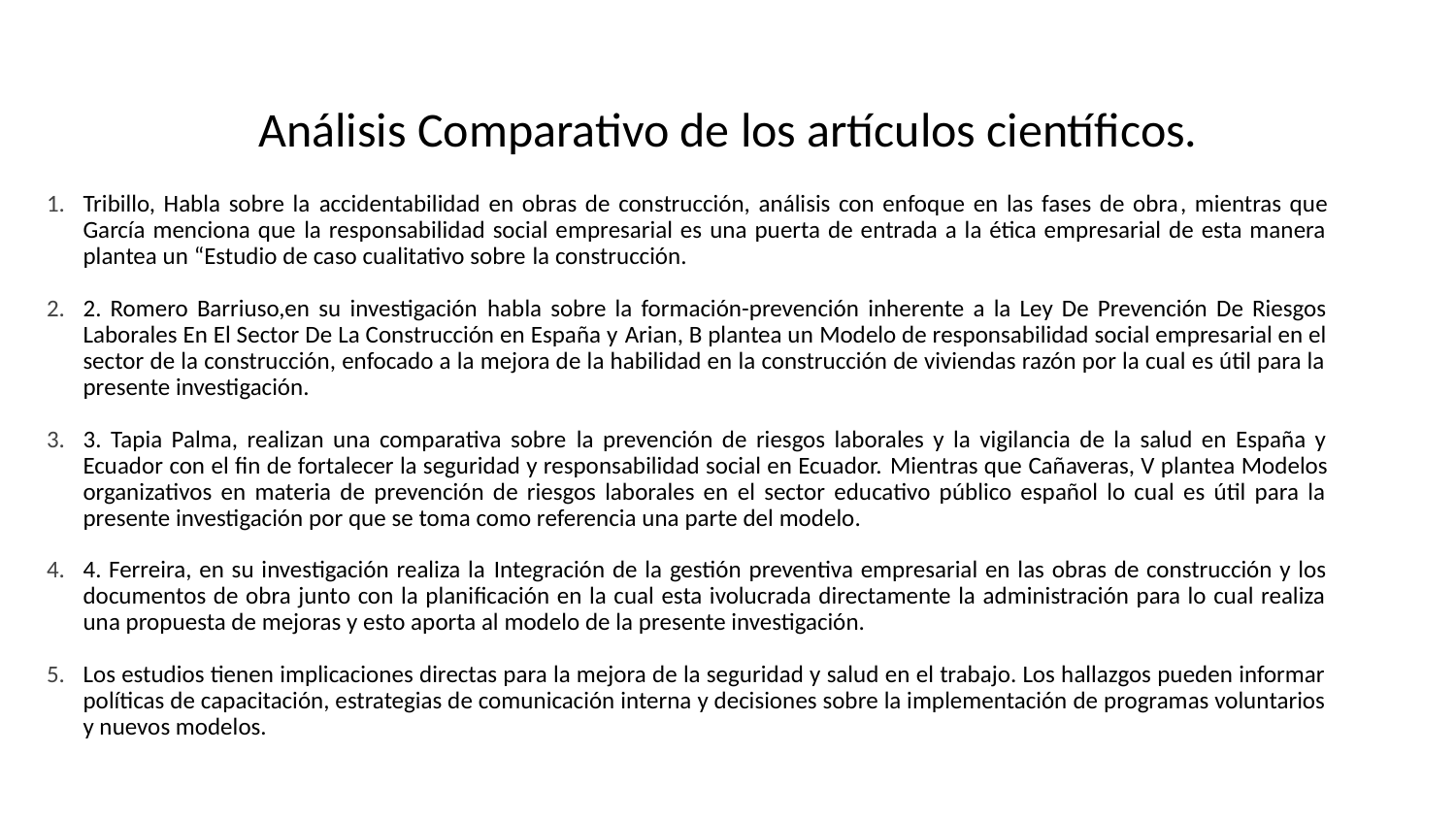

# Análisis Comparativo de los artículos científicos.
Tribillo, Habla sobre la accidentabilidad en obras de construcción, análisis con enfoque en las fases de obra, mientras que García menciona que la responsabilidad social empresarial es una puerta de entrada a la ética empresarial de esta manera plantea un “Estudio de caso cualitativo sobre la construcción.

2. Romero Barriuso,en su investigación habla sobre la formación-prevención inherente a la Ley De Prevención De Riesgos Laborales En El Sector De La Construcción en España y Arian, B plantea un Modelo de responsabilidad social empresarial en el sector de la construcción, enfocado a la mejora de la habilidad en la construcción de viviendas razón por la cual es útil para la presente investigación.

3. Tapia Palma, realizan una comparativa sobre la prevención de riesgos laborales y la vigilancia de la salud en España y Ecuador con el fin de fortalecer la seguridad y responsabilidad social en Ecuador. Mientras que Cañaveras, V plantea Modelos organizativos en materia de prevención de riesgos laborales en el sector educativo público español lo cual es útil para la presente investigación por que se toma como referencia una parte del modelo.

4. Ferreira, en su investigación realiza la Integración de la gestión preventiva empresarial en las obras de construcción y los documentos de obra junto con la planificación en la cual esta ivolucrada directamente la administración para lo cual realiza una propuesta de mejoras y esto aporta al modelo de la presente investigación.

Los estudios tienen implicaciones directas para la mejora de la seguridad y salud en el trabajo. Los hallazgos pueden informar políticas de capacitación, estrategias de comunicación interna y decisiones sobre la implementación de programas voluntarios y nuevos modelos.